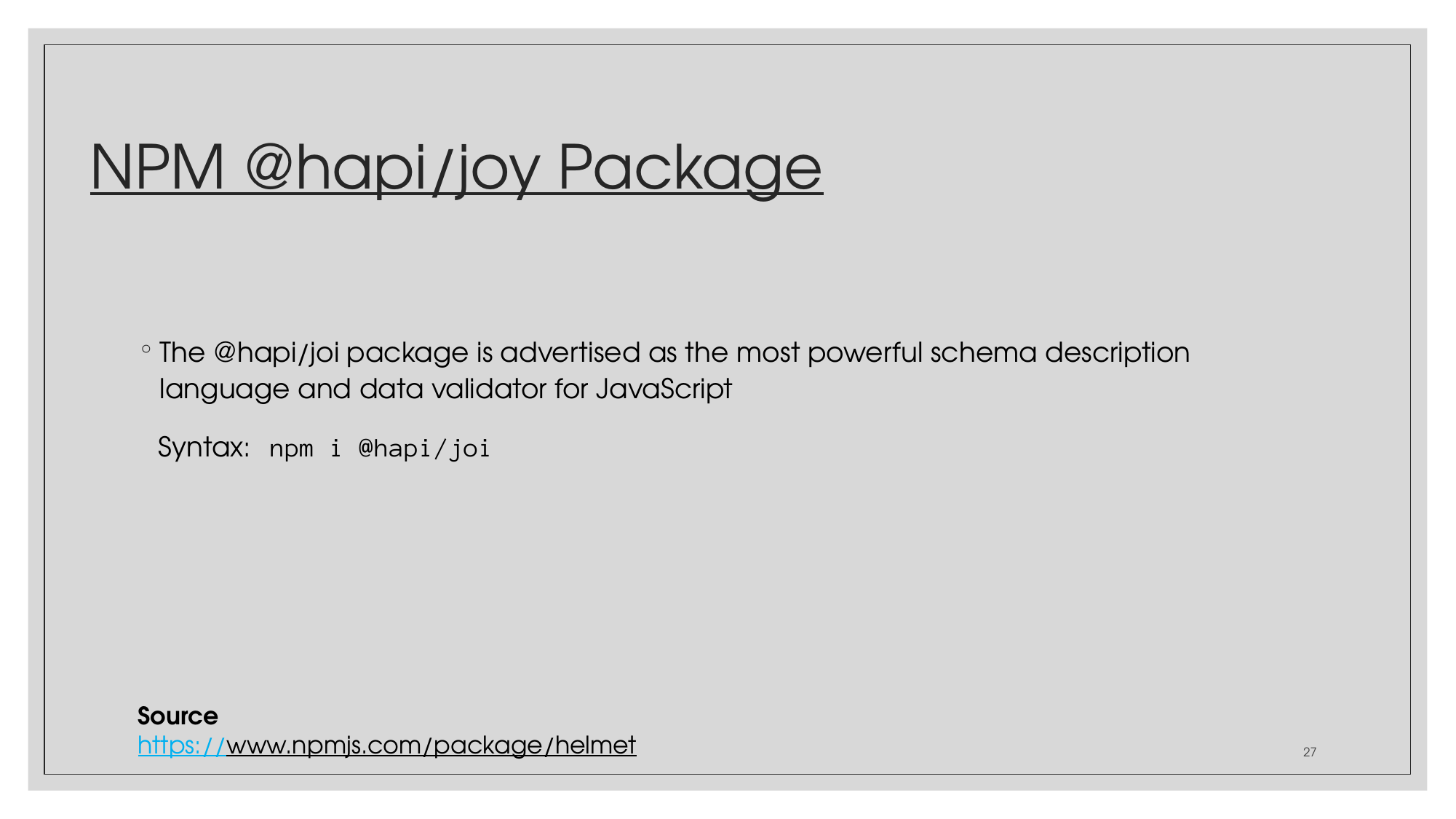

# NPM @hapi/joy Package
The @hapi/joi package is advertised as the most powerful schema description language and data validator for JavaScript
Syntax: npm i @hapi/joi
Source
https://www.npmjs.com/package/helmet
27